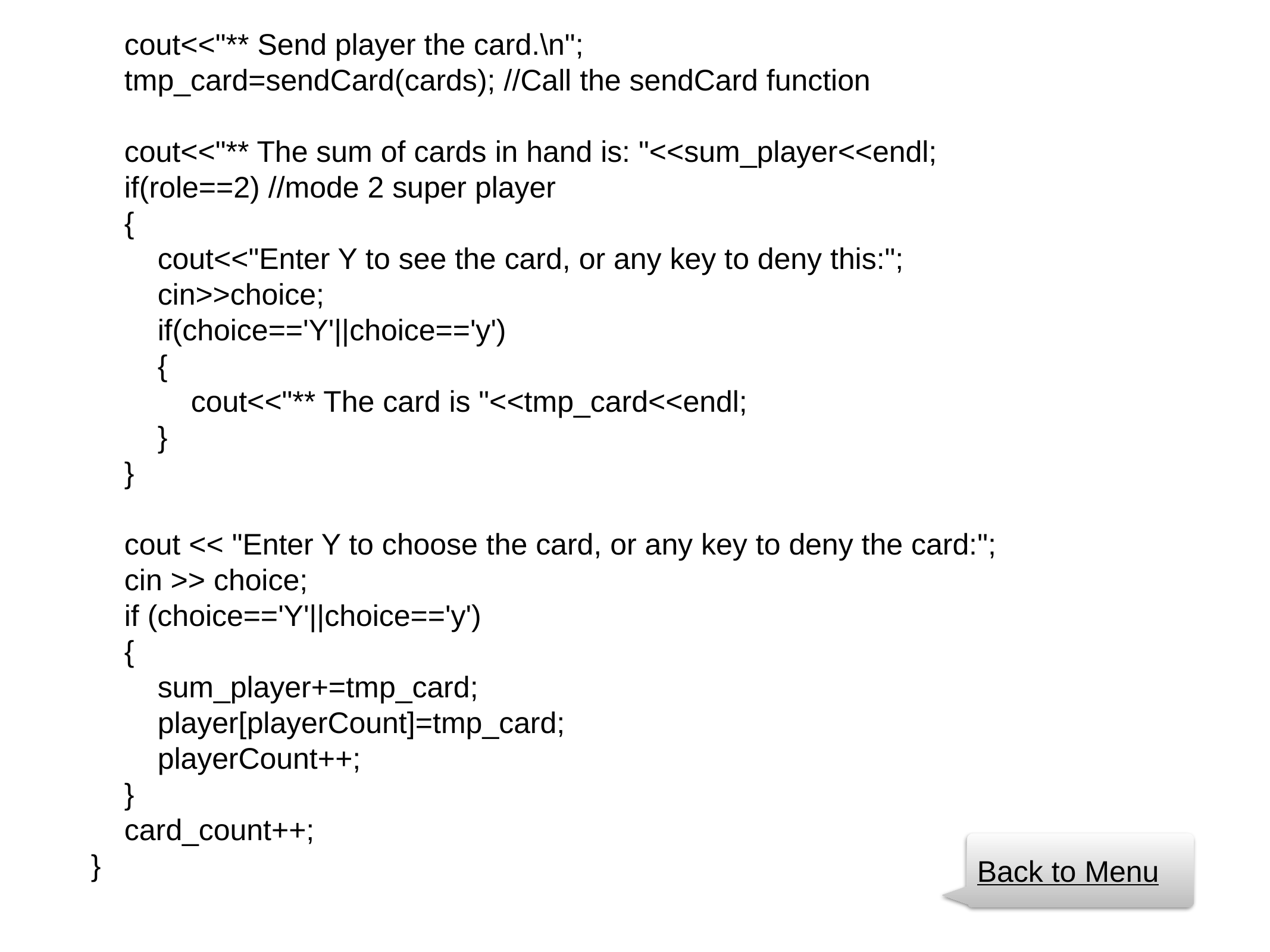

cout<<"** Send player the card.\n";
            tmp_card=sendCard(cards); //Call the sendCard function

            cout<<"** The sum of cards in hand is: "<<sum_player<<endl;
            if(role==2) //mode 2 super player
            {
                cout<<"Enter Y to see the card, or any key to deny this:";
                cin>>choice;
                if(choice=='Y'||choice=='y')
                {
                    cout<<"** The card is "<<tmp_card<<endl;
                }
            }

            cout << "Enter Y to choose the card, or any key to deny the card:";
            cin >> choice;
            if (choice=='Y'||choice=='y')
            {
                sum_player+=tmp_card;
                player[playerCount]=tmp_card;
                playerCount++;
            }
            card_count++;
        }
Back to Menu